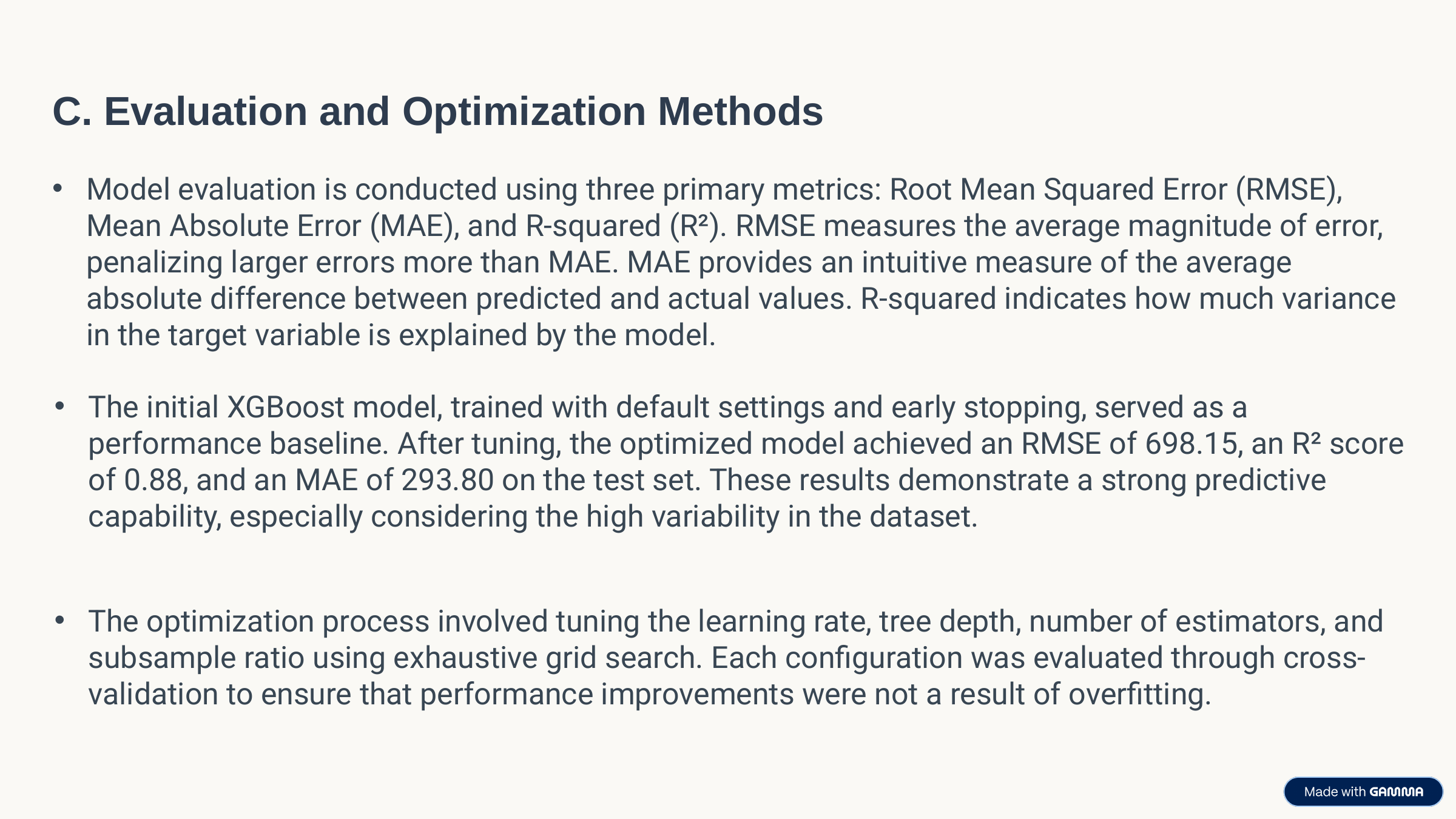

C. Evaluation and Optimization Methods
Model evaluation is conducted using three primary metrics: Root Mean Squared Error (RMSE), Mean Absolute Error (MAE), and R-squared (R²). RMSE measures the average magnitude of error, penalizing larger errors more than MAE. MAE provides an intuitive measure of the average absolute difference between predicted and actual values. R-squared indicates how much variance in the target variable is explained by the model.
The initial XGBoost model, trained with default settings and early stopping, served as a performance baseline. After tuning, the optimized model achieved an RMSE of 698.15, an R² score of 0.88, and an MAE of 293.80 on the test set. These results demonstrate a strong predictive capability, especially considering the high variability in the dataset.
The optimization process involved tuning the learning rate, tree depth, number of estimators, and subsample ratio using exhaustive grid search. Each configuration was evaluated through cross-validation to ensure that performance improvements were not a result of overfitting.